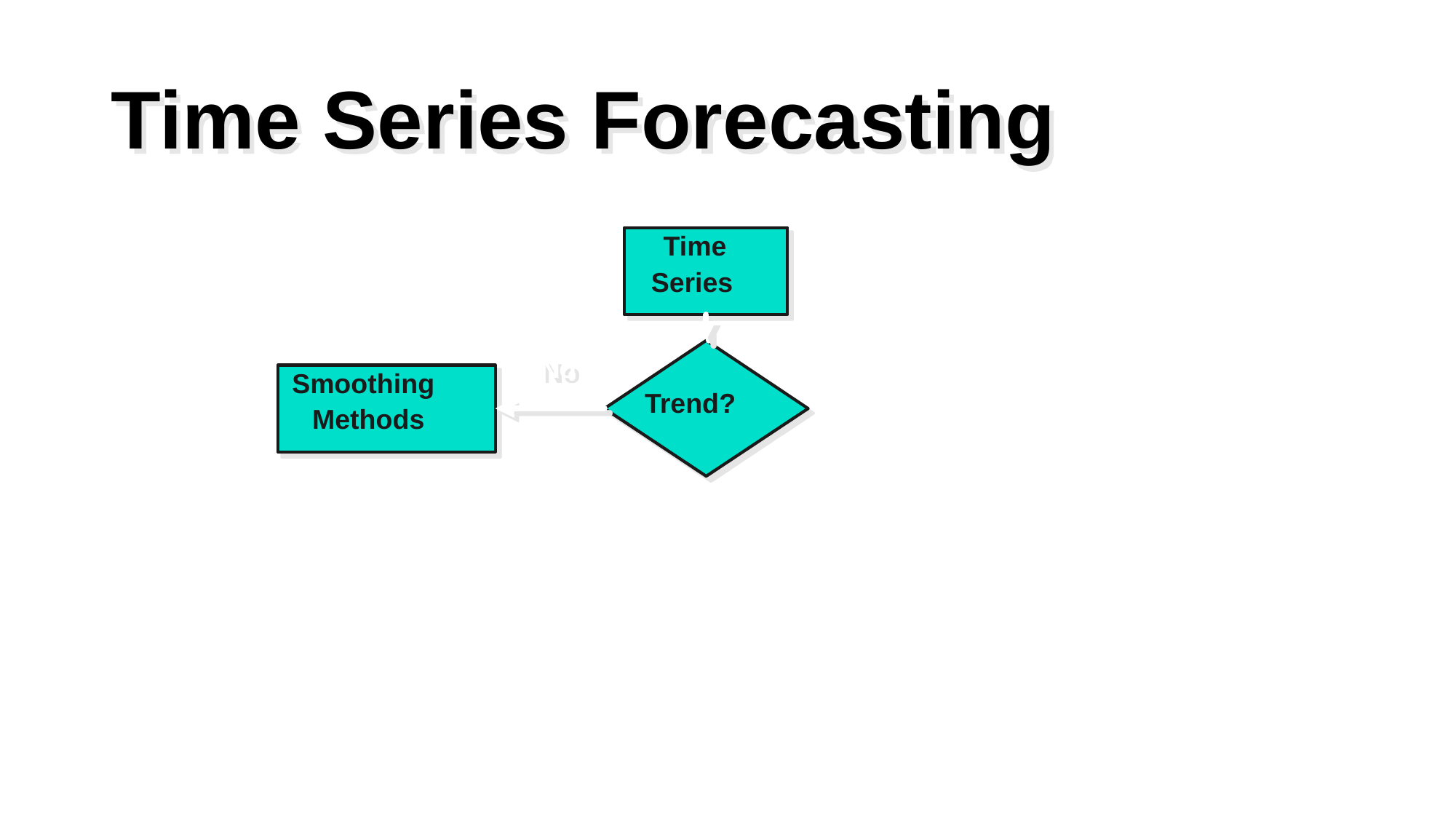

# Time Series Forecasting
Time

Series

No
Smoothing

Trend?
Methods